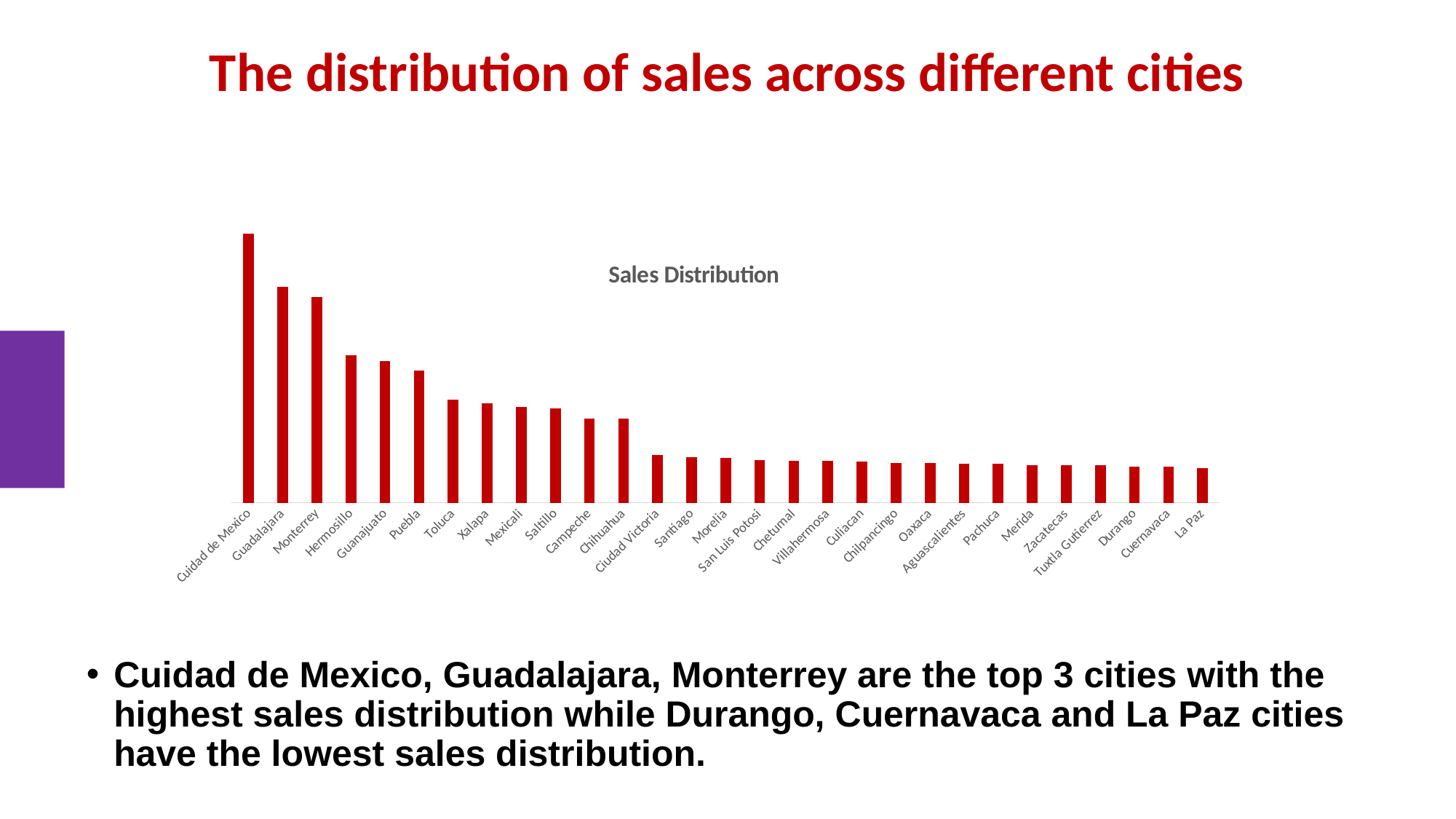

# The distribution of sales across different cities

### Chart: Sales Distribution

| Category | Total |
|---|---|
| Cuidad de Mexico | 1649492.0099990014 |
| Guadalajara | 1322099.4599992523 |
| Monterrey | 1261845.6999992954 |
| Hermosillo | 903388.8399995435 |
| Guanajuato | 869055.8299995611 |
| Puebla | 808710.2899995925 |
| Toluca | 633521.6799997323 |
| Xalapa | 610119.769999746 |
| Mexicali | 586175.8499997498 |
| Saltillo | 579514.9699997563 |
| Campeche | 517841.66999979934 |
| Chihuahua | 516713.03999979206 |
| Ciudad Victoria | 294803.9899999455 |
| Santiago | 277598.1399999515 |
| Morelia | 273060.0499999568 |
| San Luis Potosi | 263389.64999995555 |
| Chetumal | 258919.3499999615 |
| Villahermosa | 258210.65999995635 |
| Culiacan | 251160.9099999681 |
| Chilpancingo | 242539.7299999664 |
| Oaxaca | 242154.35999996643 |
| Aguascalientes | 239997.3499999591 |
| Pachuca | 237676.14999996749 |
| Merida | 232097.71999997032 |
| Zacatecas | 229983.03999997152 |
| Tuxtla Gutierrez | 229698.26999997091 |
| Durango | 222318.77999997366 |
| Cuernavaca | 221587.25999997163 |
| La Paz | 210897.82999997385 |
Cuidad de Mexico, Guadalajara, Monterrey are the top 3 cities with the highest sales distribution while Durango, Cuernavaca and La Paz cities have the lowest sales distribution.